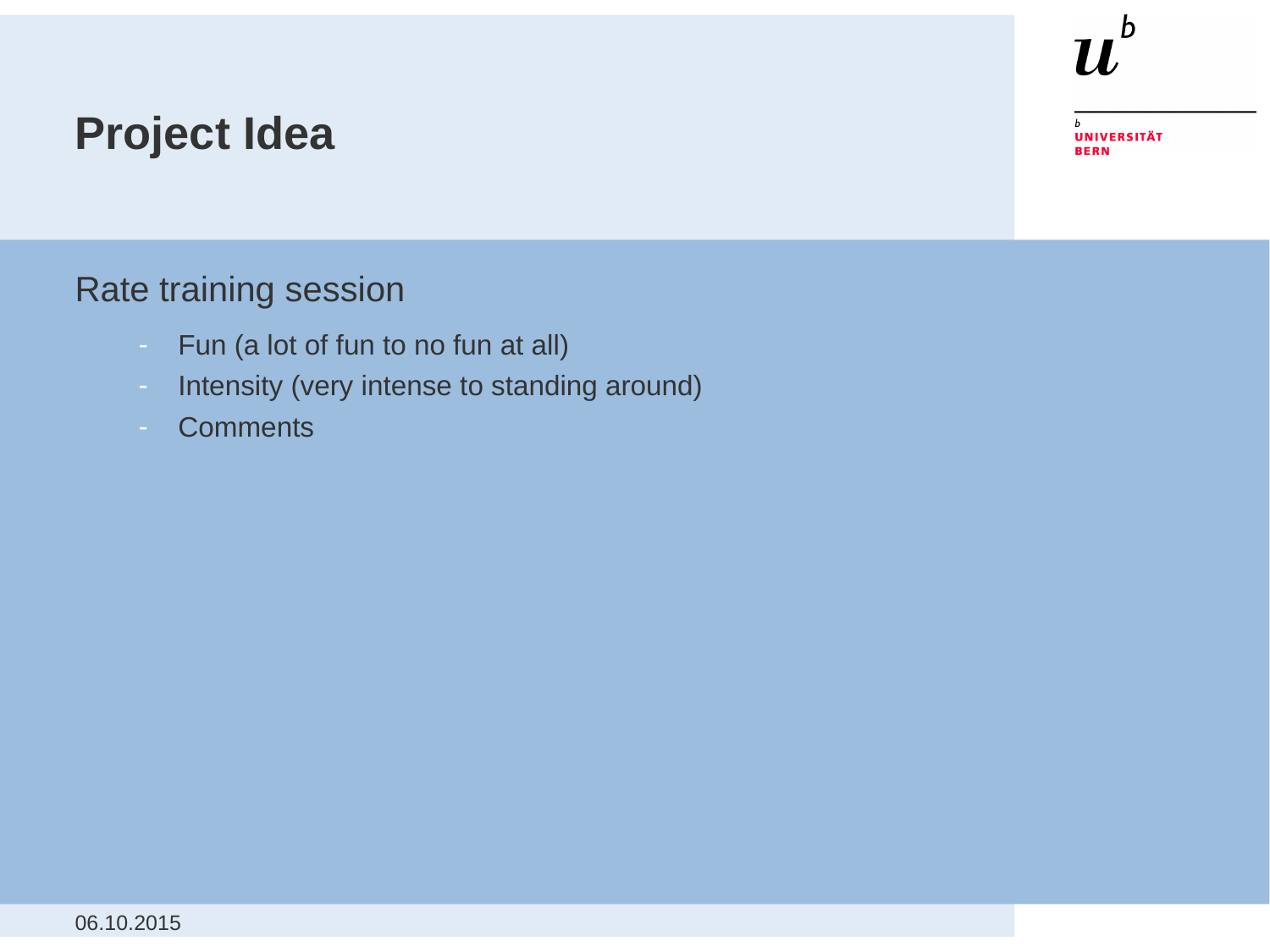

# Project Idea
Rate training session
Fun (a lot of fun to no fun at all)
Intensity (very intense to standing around)
Comments

06.10.2015